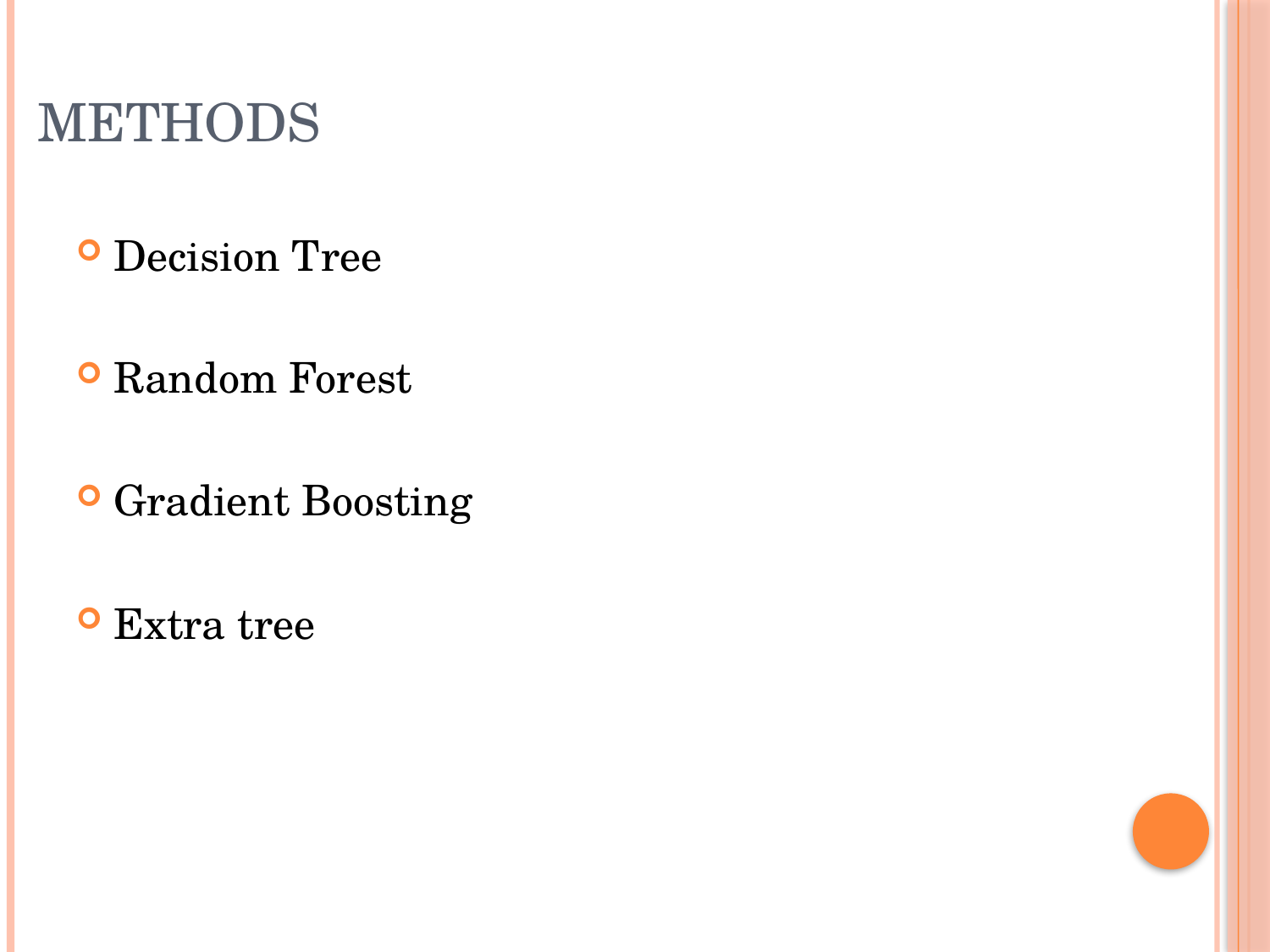

# METHODS
Decision Tree

Random Forest

Gradient Boosting

Extra tree